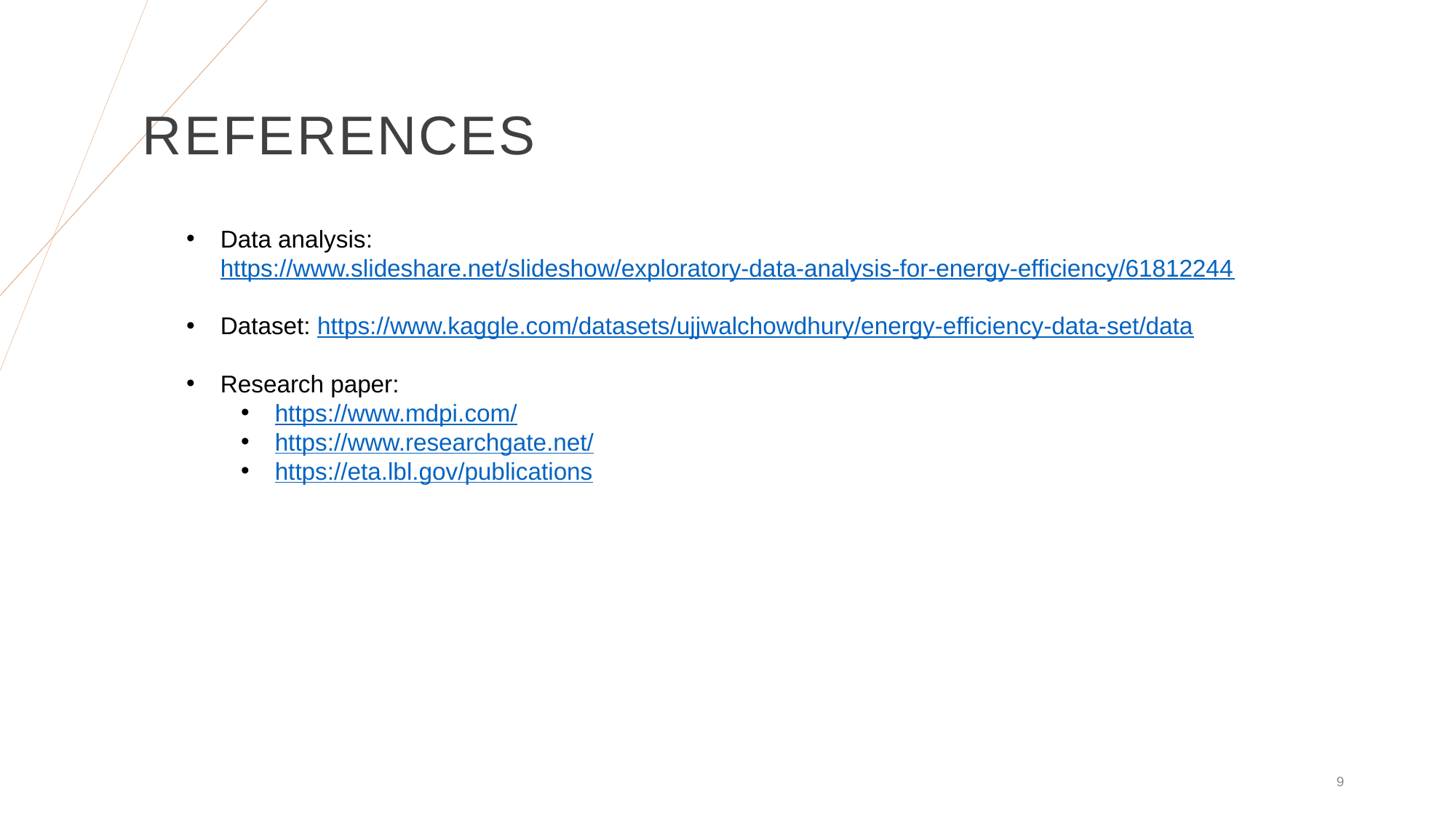

# References
Data analysis: https://www.slideshare.net/slideshow/exploratory-data-analysis-for-energy-efficiency/61812244

Dataset: https://www.kaggle.com/datasets/ujjwalchowdhury/energy-efficiency-data-set/data

Research paper:
https://www.mdpi.com/
https://www.researchgate.net/
https://eta.lbl.gov/publications
9